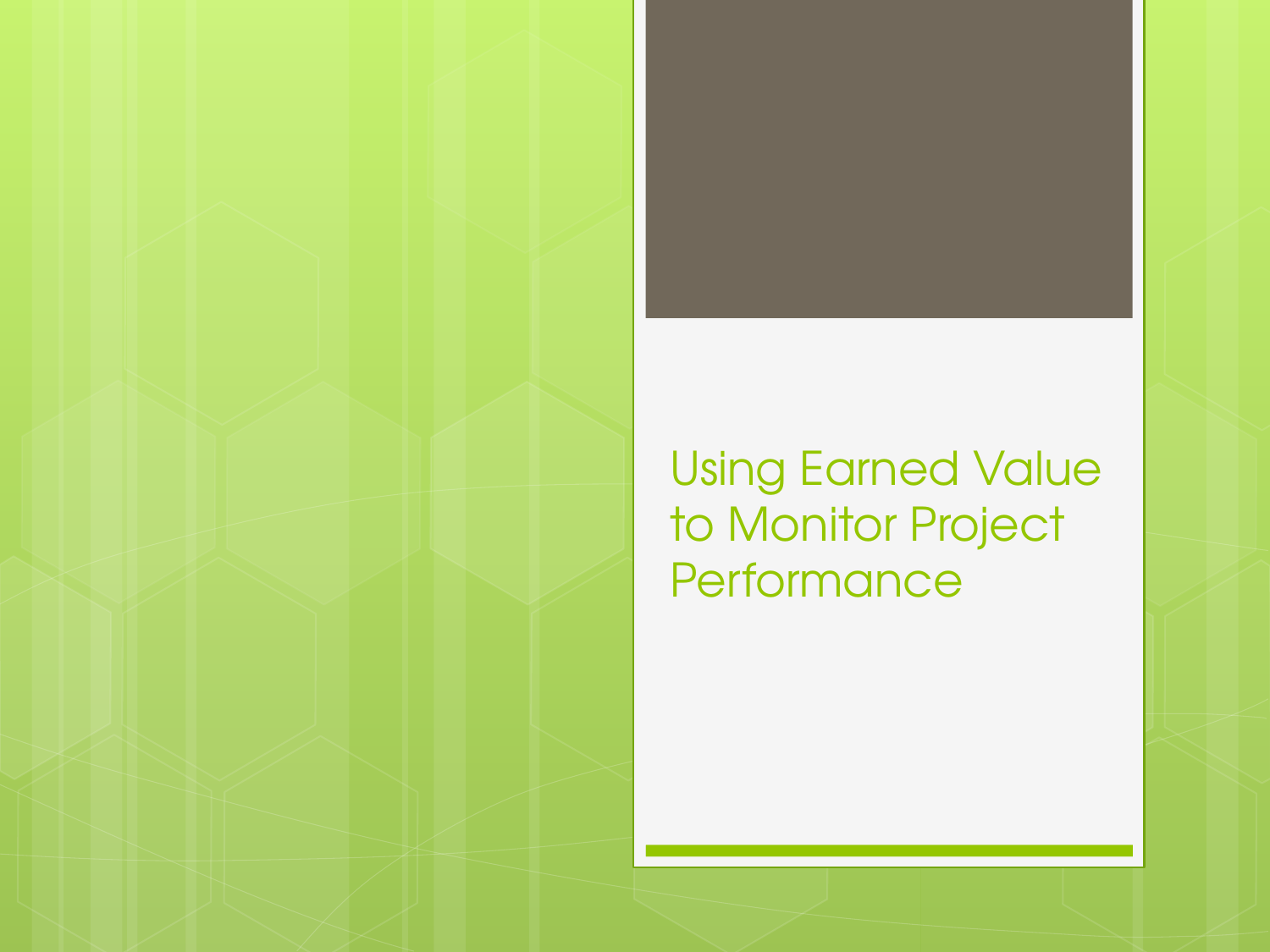

# Using Earned Value to Monitor Project Performance